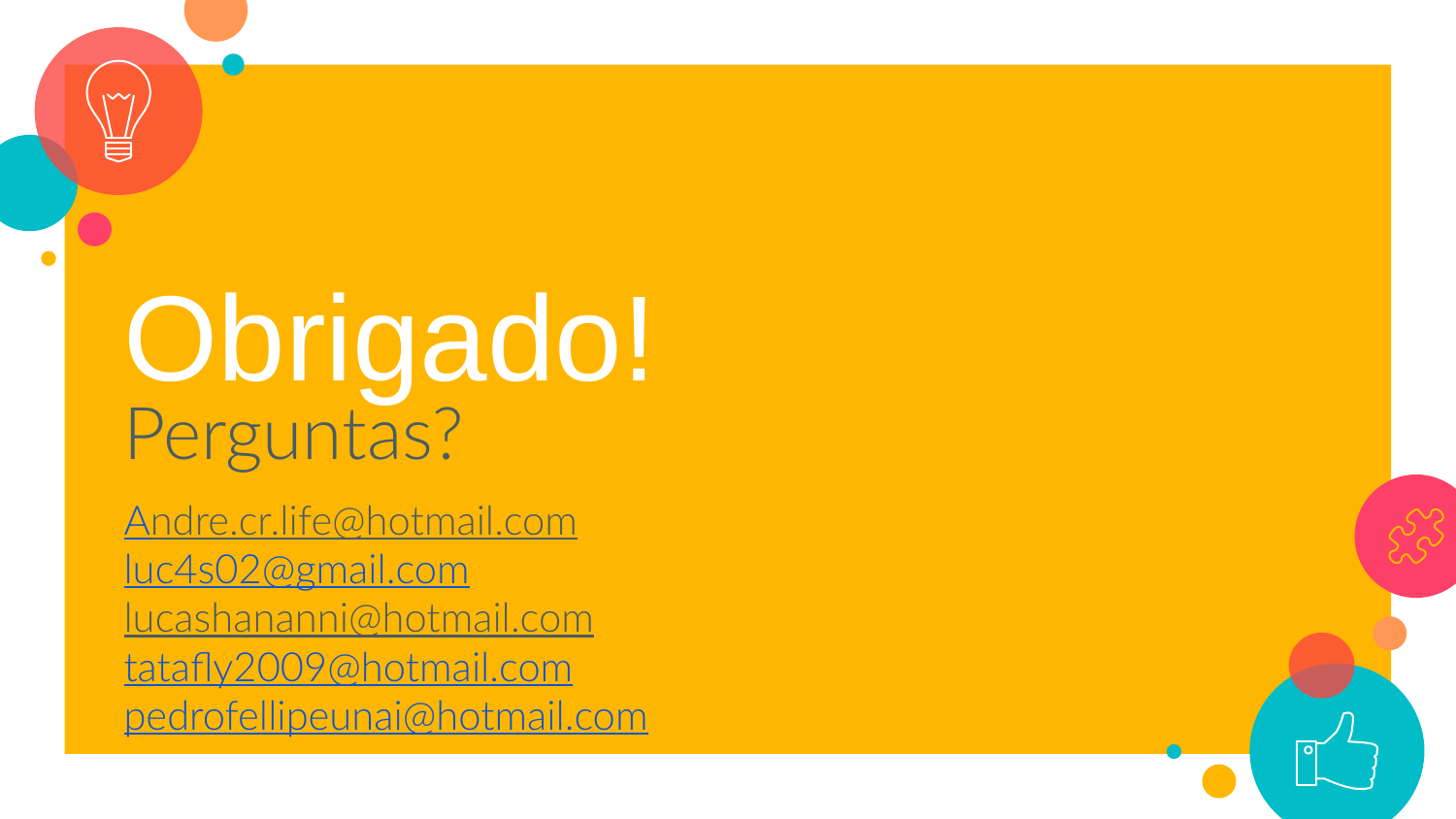

Obrigado!
Perguntas?
Andre.cr.life@hotmail.com
luc4s02@gmail.com
lucashananni@hotmail.com
tatafly2009@hotmail.com
pedrofellipeunai@hotmail.com